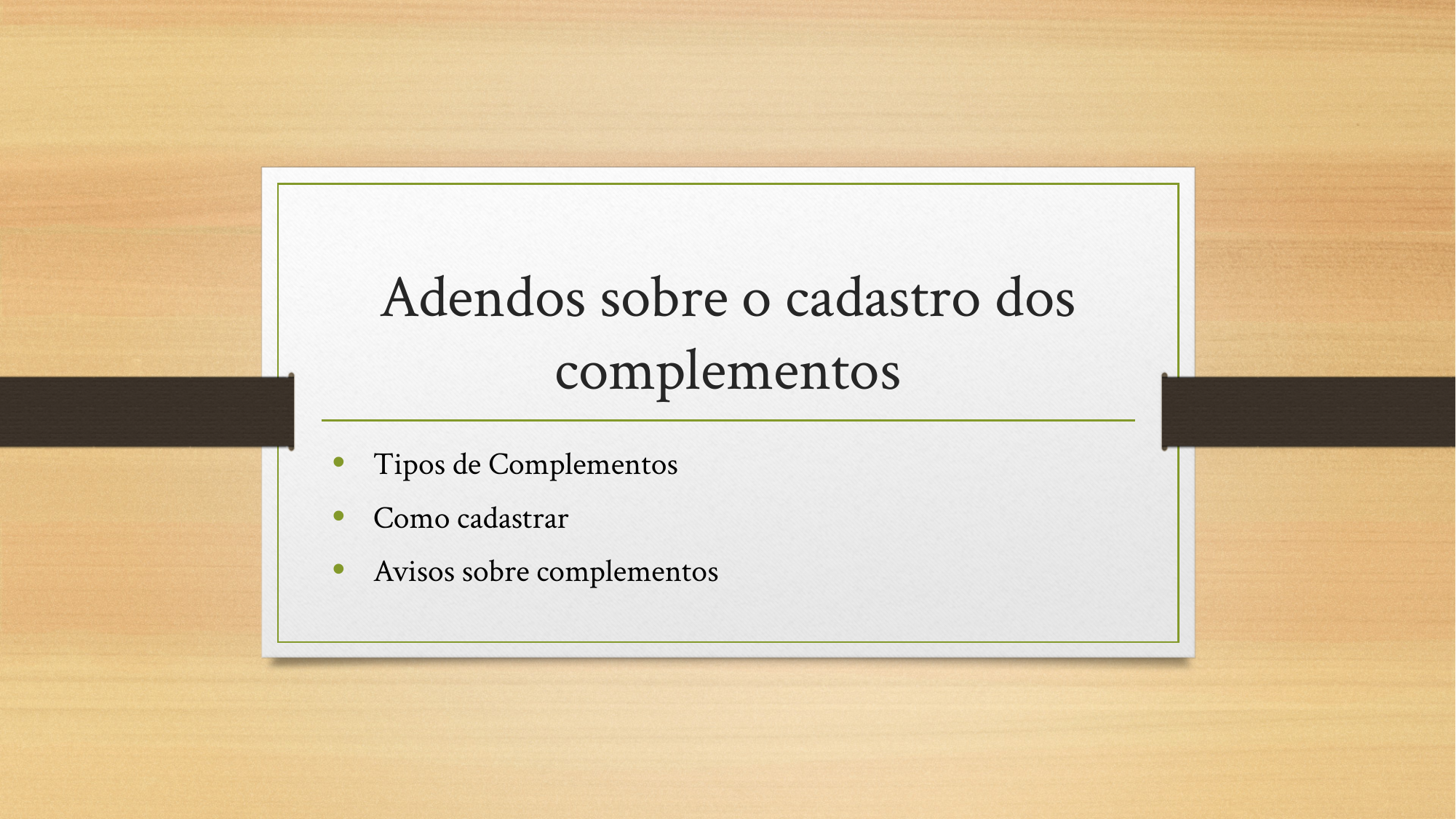

# Adendos sobre o cadastro dos complementos
Tipos de Complementos
Como cadastrar
Avisos sobre complementos